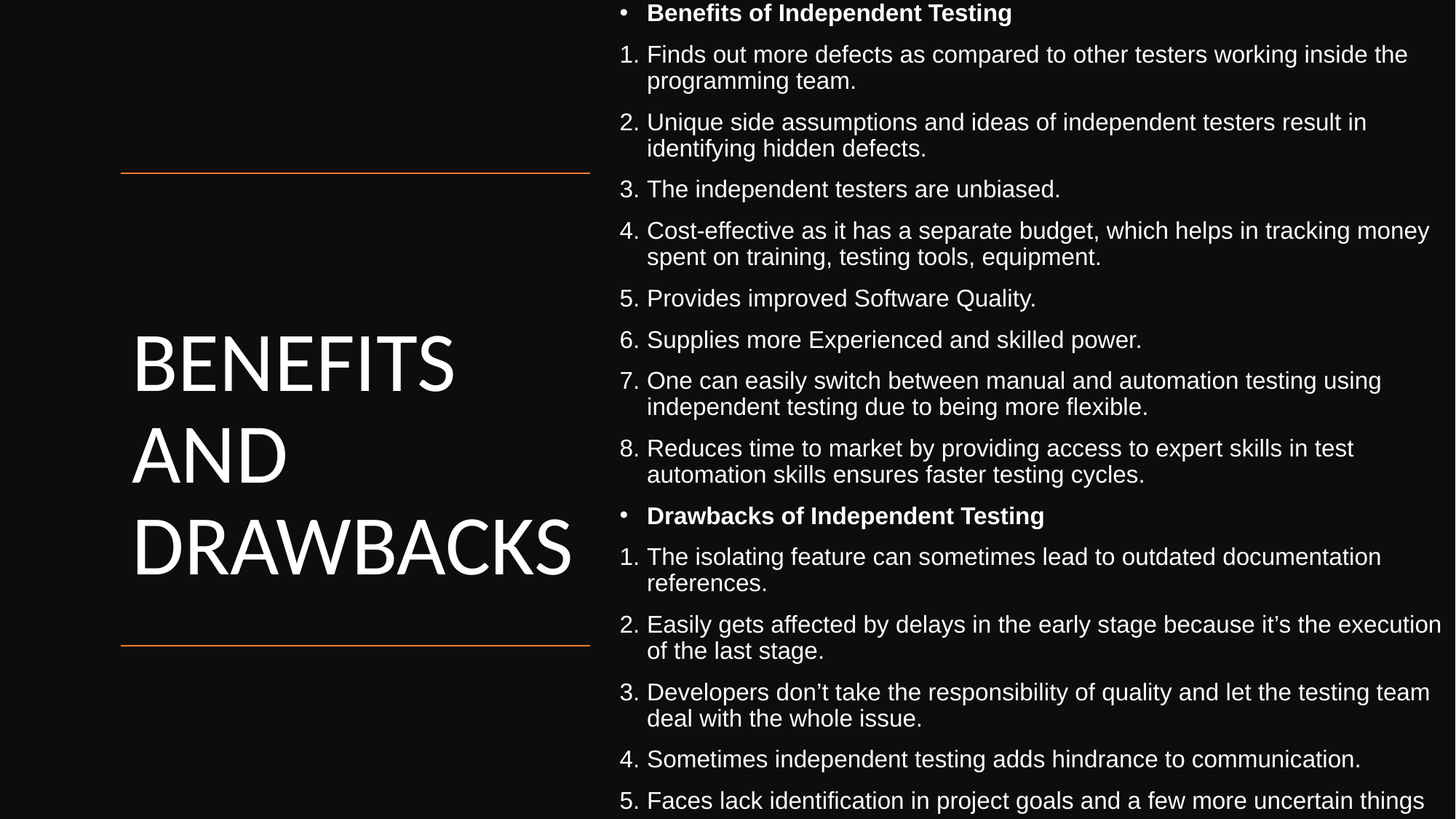

Benefits of Independent Testing
Finds out more defects as compared to other testers working inside the programming team.
Unique side assumptions and ideas of independent testers result in identifying hidden defects.
The independent testers are unbiased.
Cost-effective as it has a separate budget, which helps in tracking money spent on training, testing tools, equipment.
Provides improved Software Quality.
Supplies more Experienced and skilled power.
One can easily switch between manual and automation testing using independent testing due to being more flexible.
Reduces time to market by providing access to expert skills in test automation skills ensures faster testing cycles.
Drawbacks of Independent Testing
The isolating feature can sometimes lead to outdated documentation references.
Easily gets affected by delays in the early stage because it’s the execution of the last stage.
Developers don’t take the responsibility of quality and let the testing team deal with the whole issue.
Sometimes independent testing adds hindrance to communication.
Faces lack identification in project goals and a few more uncertain things

# BENEFITS AND DRAWBACKS